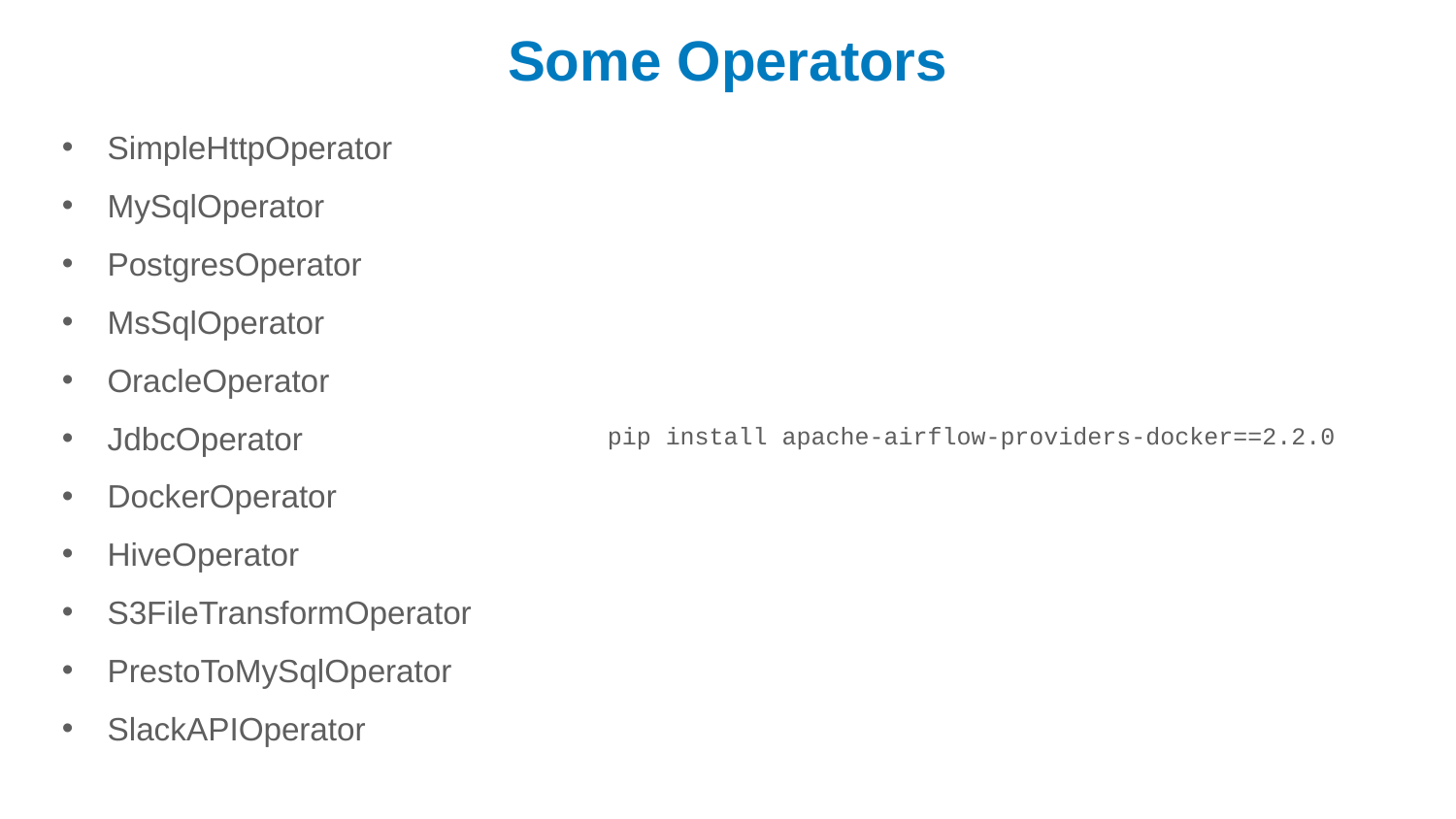

Some Operators
SimpleHttpOperator
MySqlOperator
PostgresOperator
MsSqlOperator
OracleOperator
JdbcOperator
DockerOperator
HiveOperator
S3FileTransformOperator
PrestoToMySqlOperator
SlackAPIOperator
pip install apache-airflow-providers-docker==2.2.0